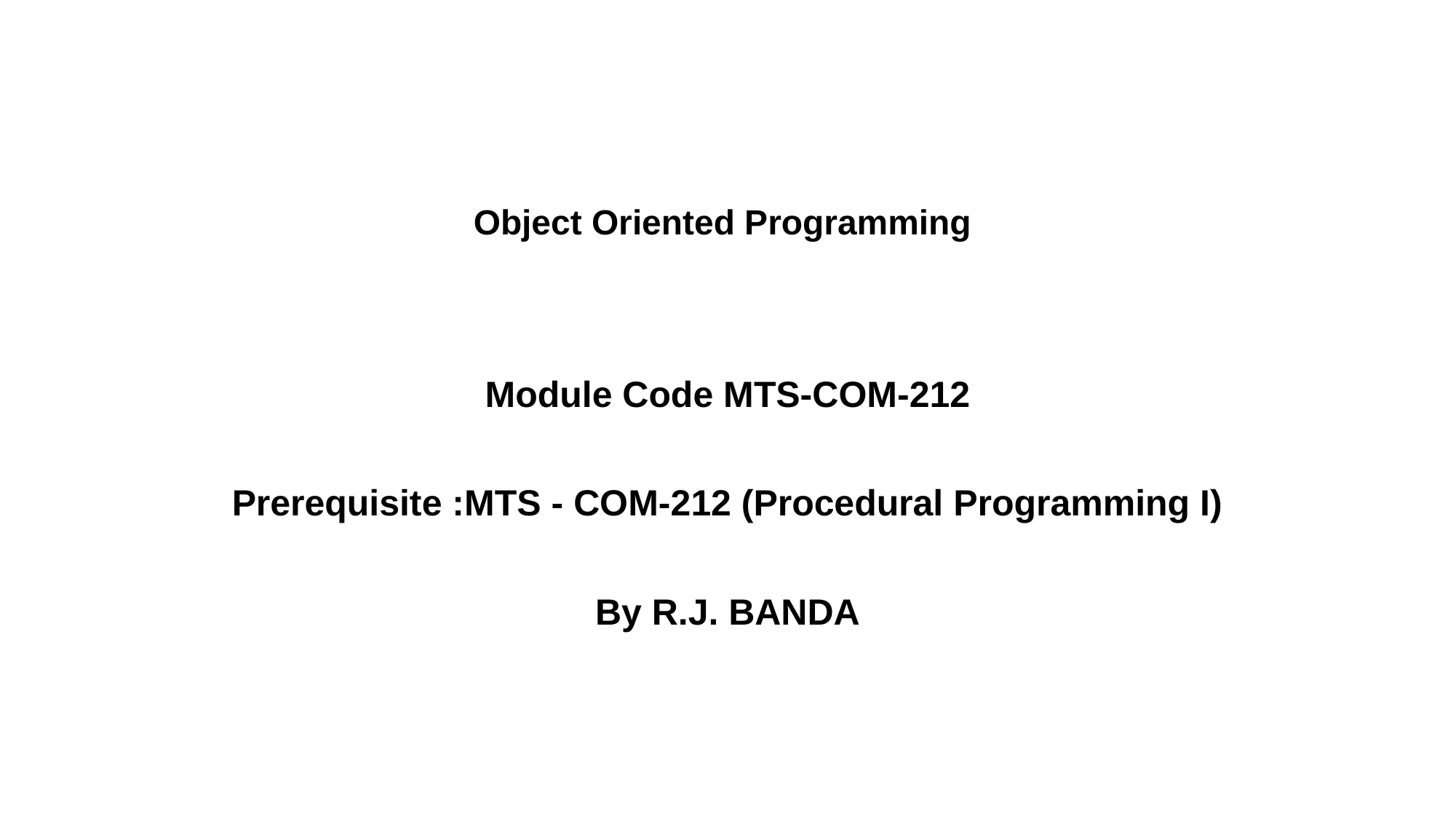

# Object Oriented Programming
Module Code MTS-COM-212

Prerequisite :MTS - COM-212 (Procedural Programming I)

By R.J. BANDA